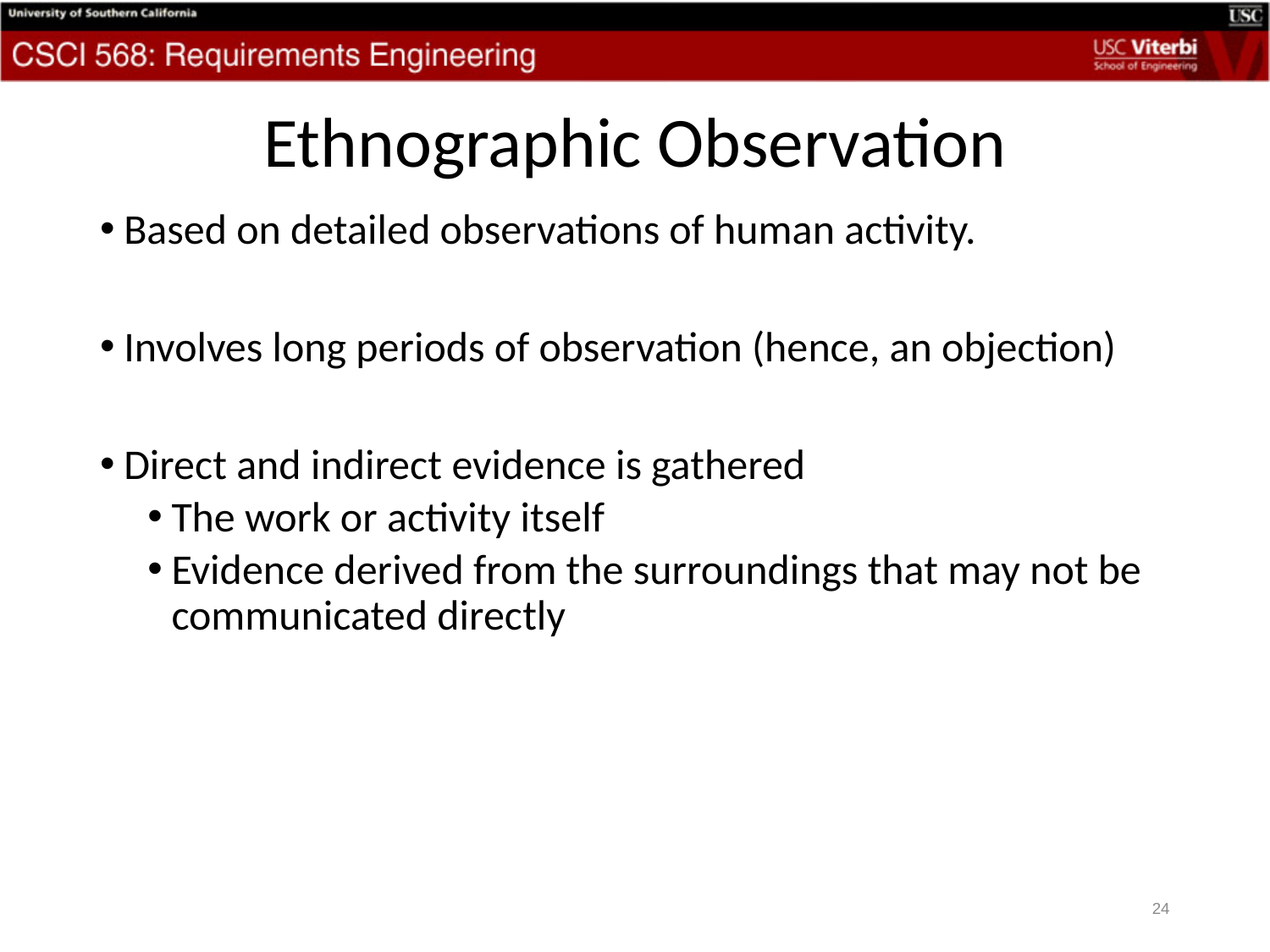

# Ethnographic Observation
Based on detailed observations of human activity.

Involves long periods of observation (hence, an objection)

Direct and indirect evidence is gathered
The work or activity itself
Evidence derived from the surroundings that may not be communicated directly

24